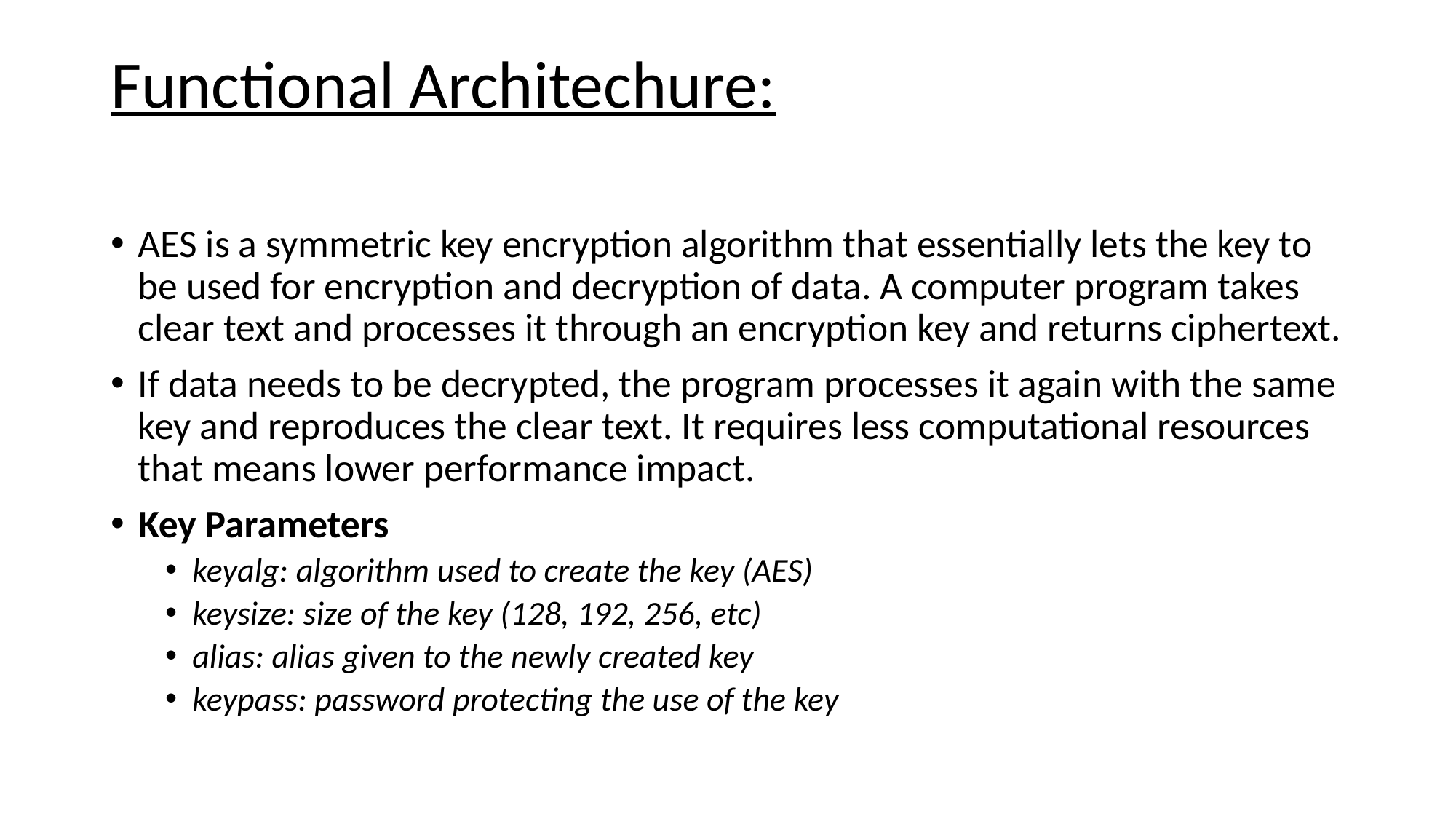

# Functional Architechure:
AES is a symmetric key encryption algorithm that essentially lets the key to be used for encryption and decryption of data. A computer program takes clear text and processes it through an encryption key and returns ciphertext.
If data needs to be decrypted, the program processes it again with the same key and reproduces the clear text. It requires less computational resources that means lower performance impact.
Key Parameters
keyalg: algorithm used to create the key (AES)
keysize: size of the key (128, 192, 256, etc)
alias: alias given to the newly created key
keypass: password protecting the use of the key